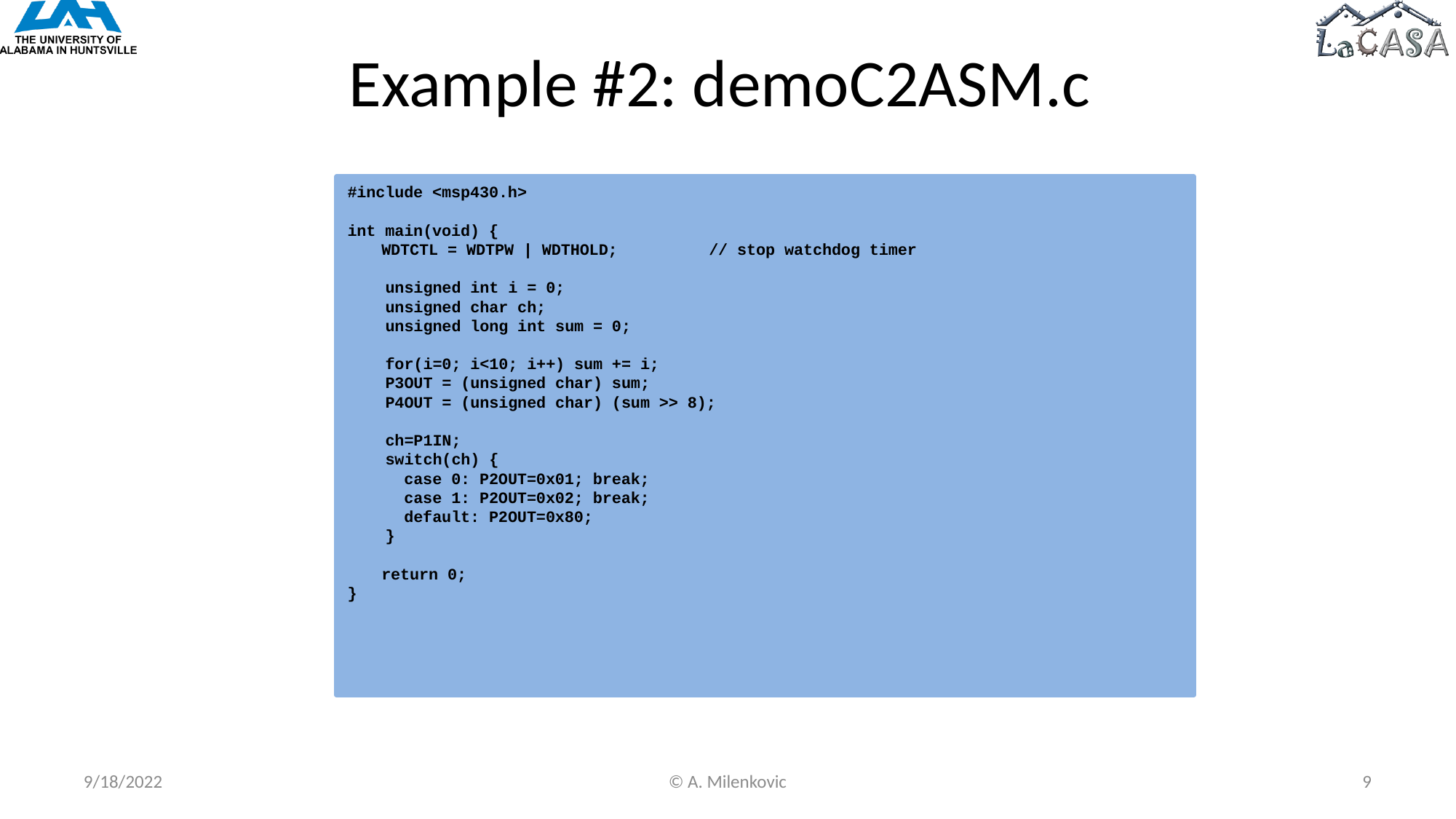

# Example #2: demoC2ASM.c

#include <msp430.h>

int main(void) {
	WDTCTL = WDTPW | WDTHOLD;	// stop watchdog timer

    unsigned int i = 0;
    unsigned char ch;
    unsigned long int sum = 0;

    for(i=0; i<10; i++) sum += i;
    P3OUT = (unsigned char) sum;
    P4OUT = (unsigned char) (sum >> 8);

    ch=P1IN;
    switch(ch) {
      case 0: P2OUT=0x01; break;
      case 1: P2OUT=0x02; break;
      default: P2OUT=0x80;
    }

	return 0;
}
9/18/2022
© A. Milenkovic
9